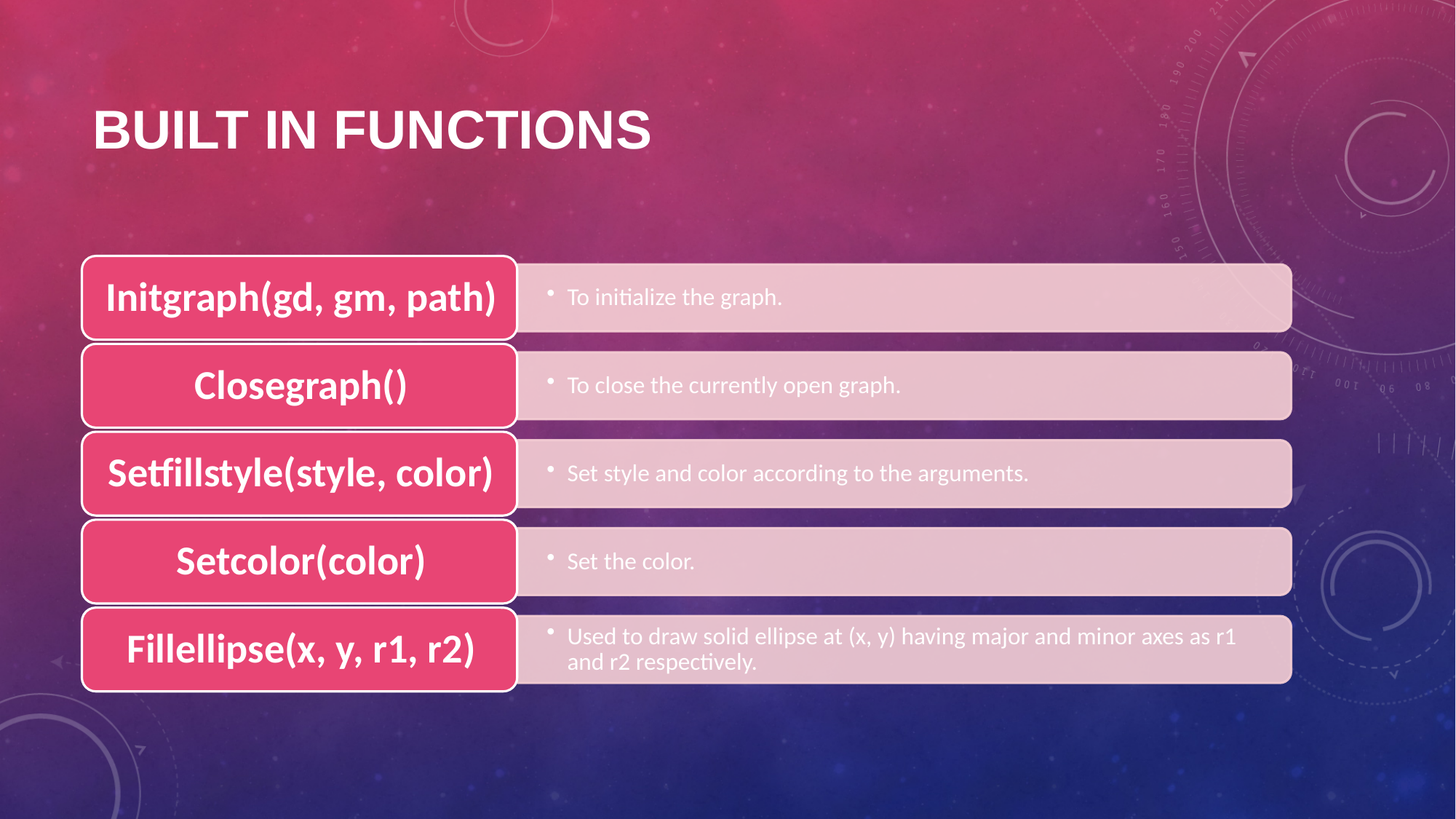

# Built in Functions
To initialize the graph.
Initgraph(gd, gm, path)
To close the currently open graph.
Closegraph()
Set style and color according to the arguments.
Setfillstyle(style, color)
Set the color.
Setcolor(color)
Used to draw solid ellipse at (x, y) having major and minor axes as r1 and r2 respectively.
Fillellipse(x, y, r1, r2)